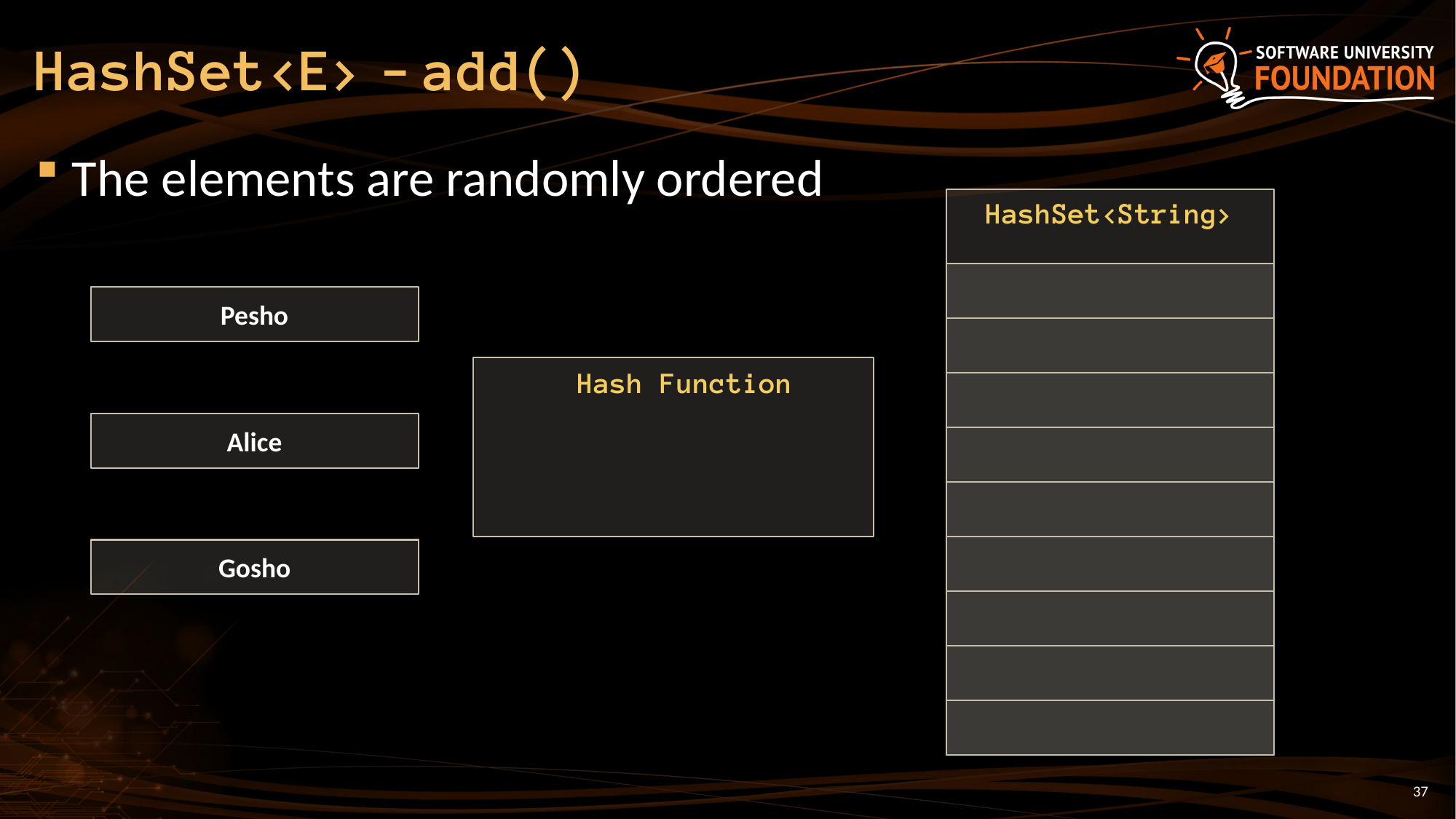

# HashSet<E> – add()
The elements are randomly ordered

HashSet<String>

Pesho

Hash Function

Alice

Gosho

37